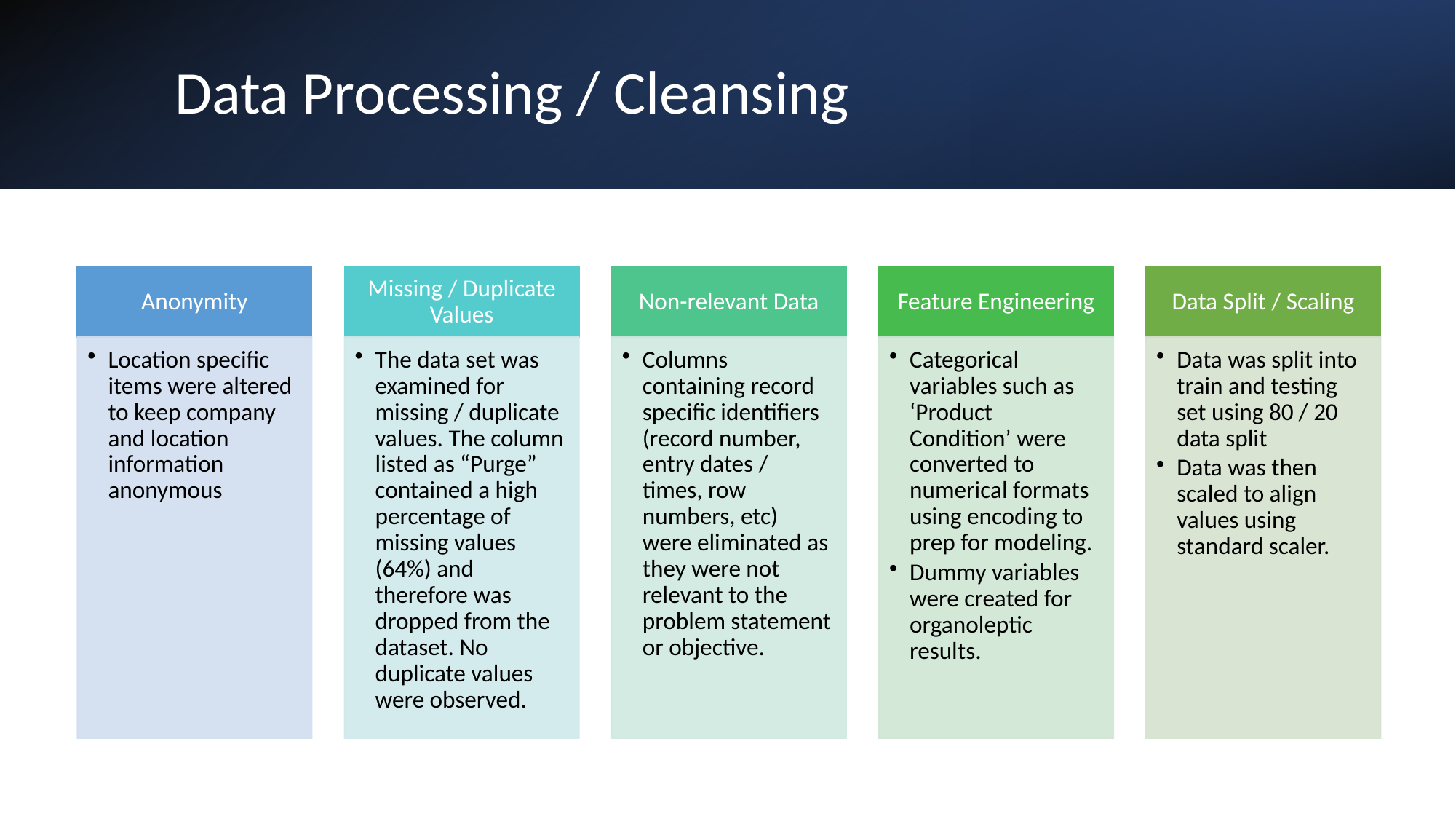

# Data Processing / Cleansing
Anonymity
Location specific items were altered to keep company and location information anonymous
Missing / Duplicate Values
The data set was examined for missing / duplicate values. The column listed as “Purge” contained a high percentage of missing values (64%) and therefore was dropped from the dataset. No duplicate values were observed.
Non-relevant Data
Columns containing record specific identifiers (record number, entry dates / times, row numbers, etc) were eliminated as they were not relevant to the problem statement or objective.
Feature Engineering
Categorical variables such as ‘Product Condition’ were converted to numerical formats using encoding to prep for modeling.
Dummy variables were created for organoleptic results.
Data Split / Scaling
Data was split into train and testing set using 80 / 20 data split
Data was then scaled to align values using standard scaler.